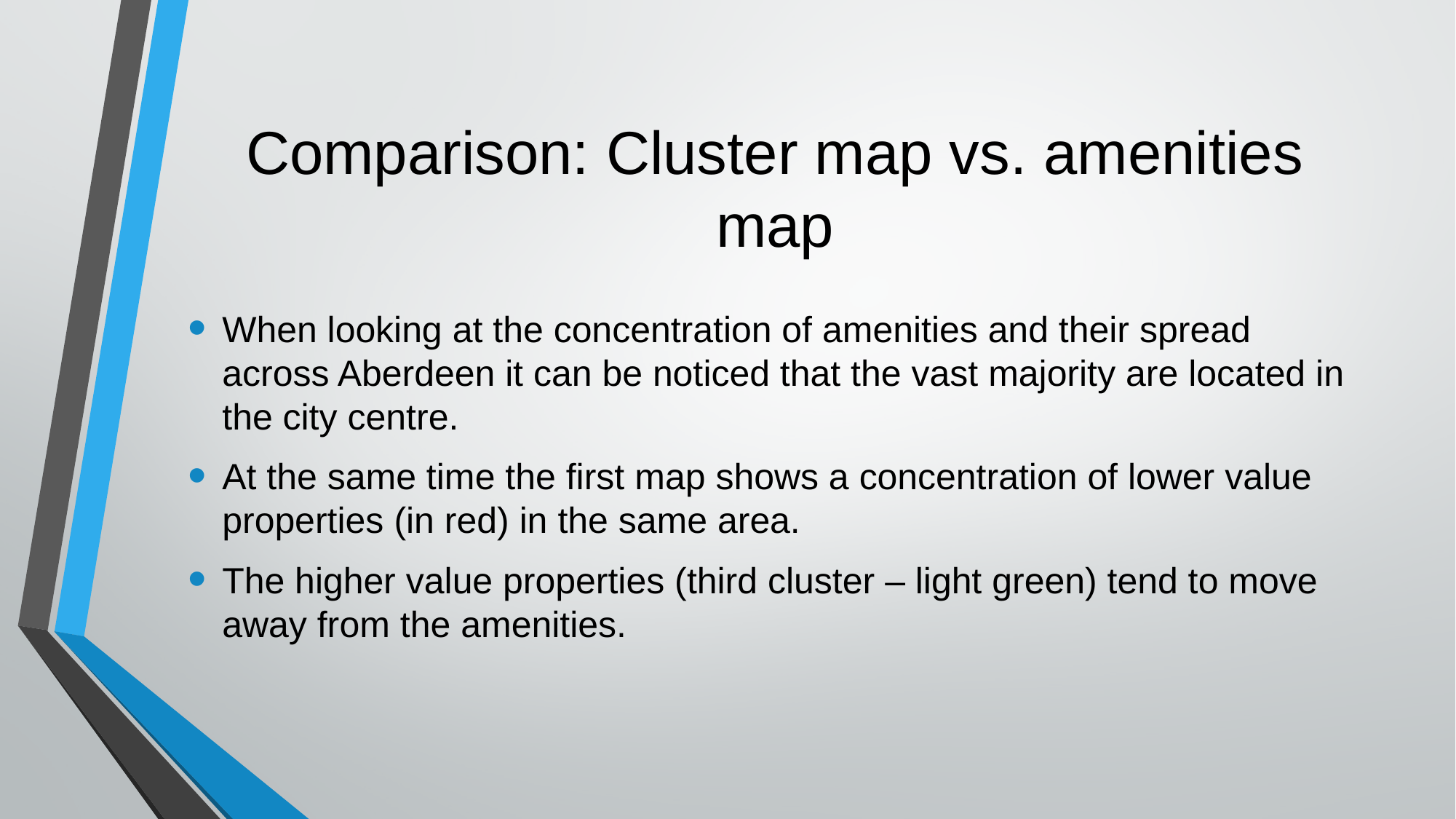

# Comparison: Cluster map vs. amenities map
When looking at the concentration of amenities and their spread across Aberdeen it can be noticed that the vast majority are located in the city centre.
At the same time the first map shows a concentration of lower value properties (in red) in the same area.
The higher value properties (third cluster – light green) tend to move away from the amenities.